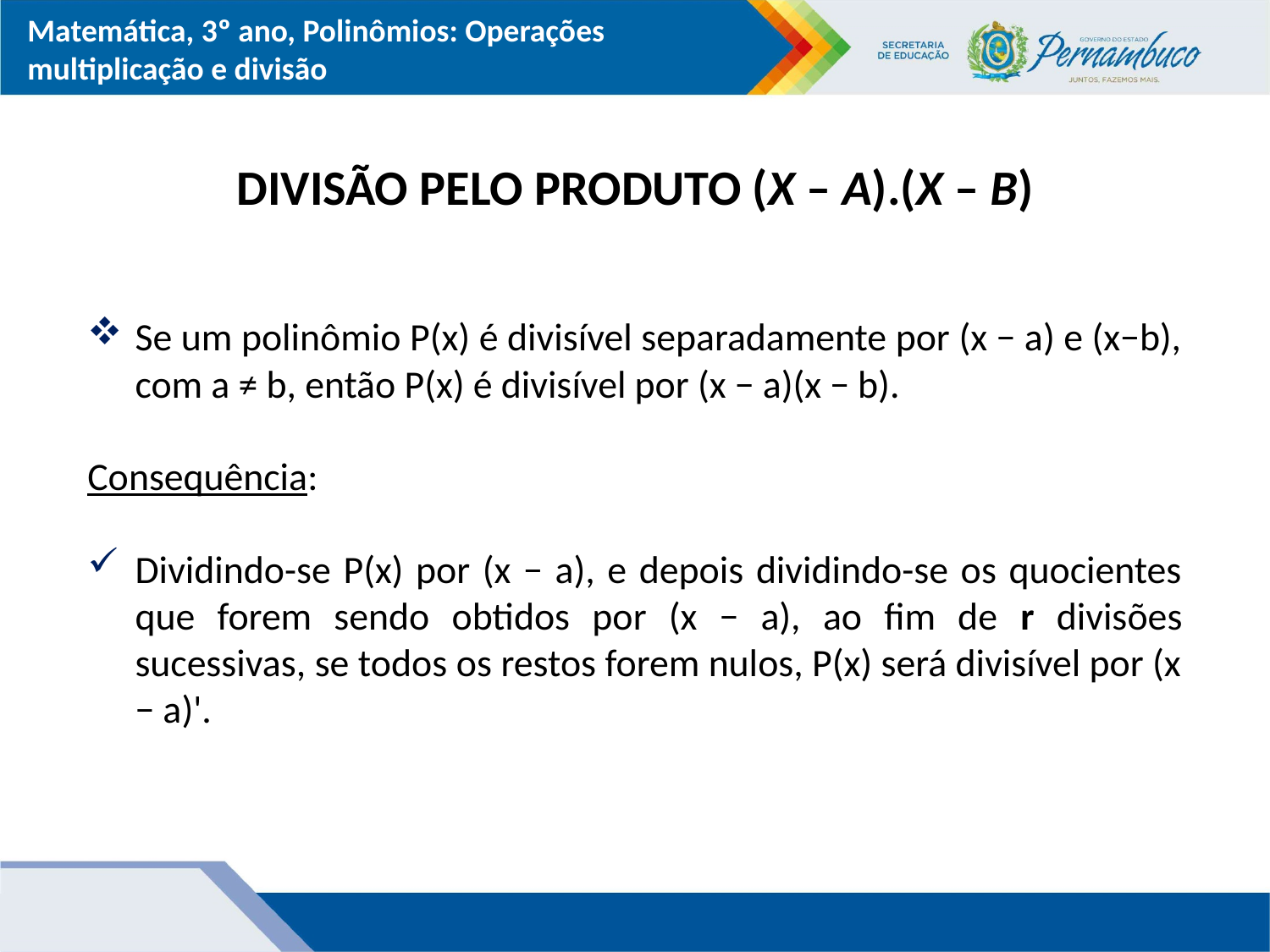

DIVISÃO PELO PRODUTO (X – A).(X – B)
Se um polinômio P(x) é divisível separadamente por (x − a) e (x−b), com a ≠ b, então P(x) é divisível por (x − a)(x − b).

Consequência:

Dividindo-se P(x) por (x − a), e depois dividindo-se os quocientes que forem sendo obtidos por (x − a), ao fim de r divisões sucessivas, se todos os restos forem nulos, P(x) será divisível por (x − a)'.